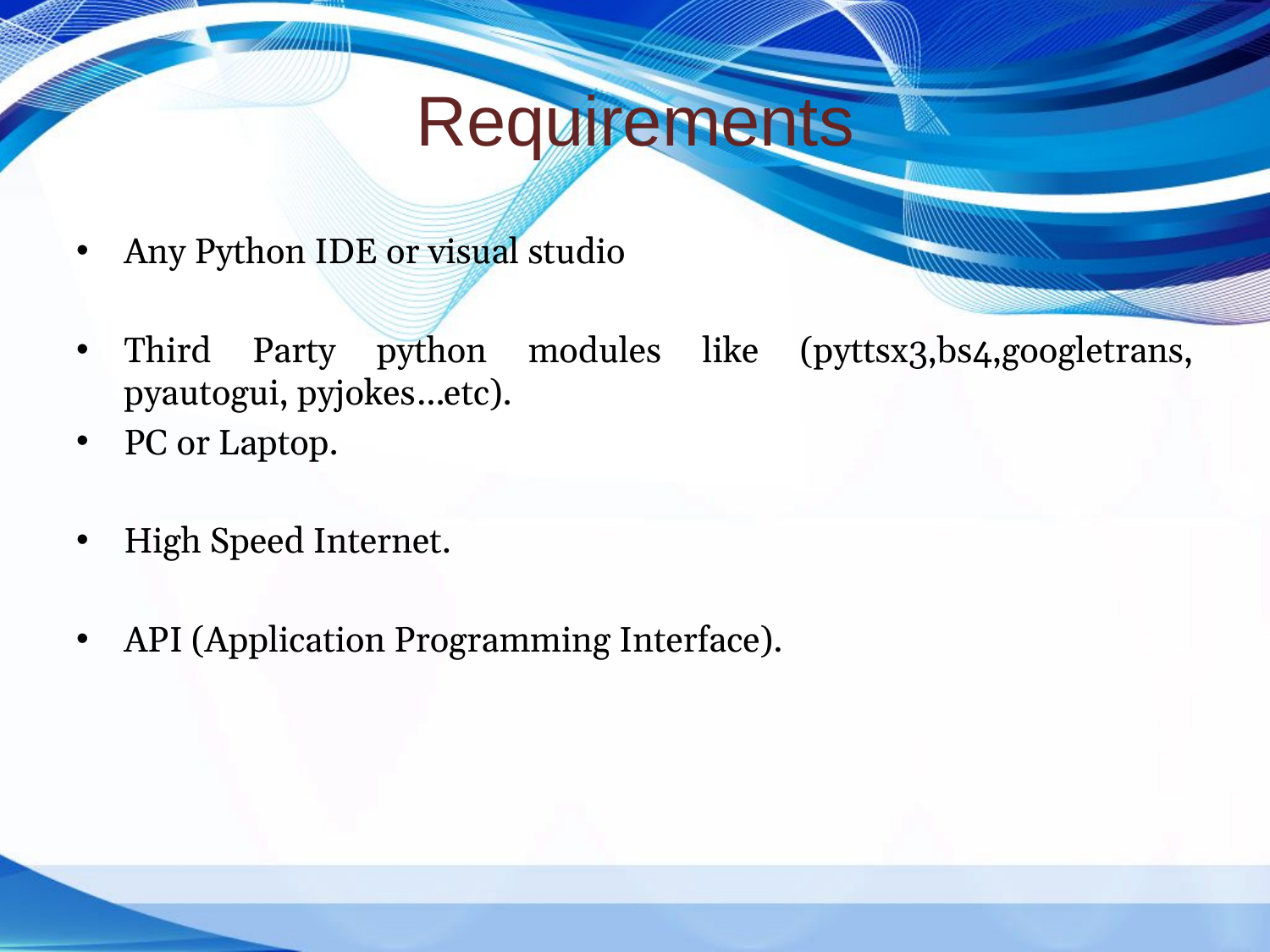

# Requirements
Any Python IDE or visual studio

Third Party python modules like (pyttsx3,bs4,googletrans, pyautogui, pyjokes…etc).
PC or Laptop.

High Speed Internet.

API (Application Programming Interface).